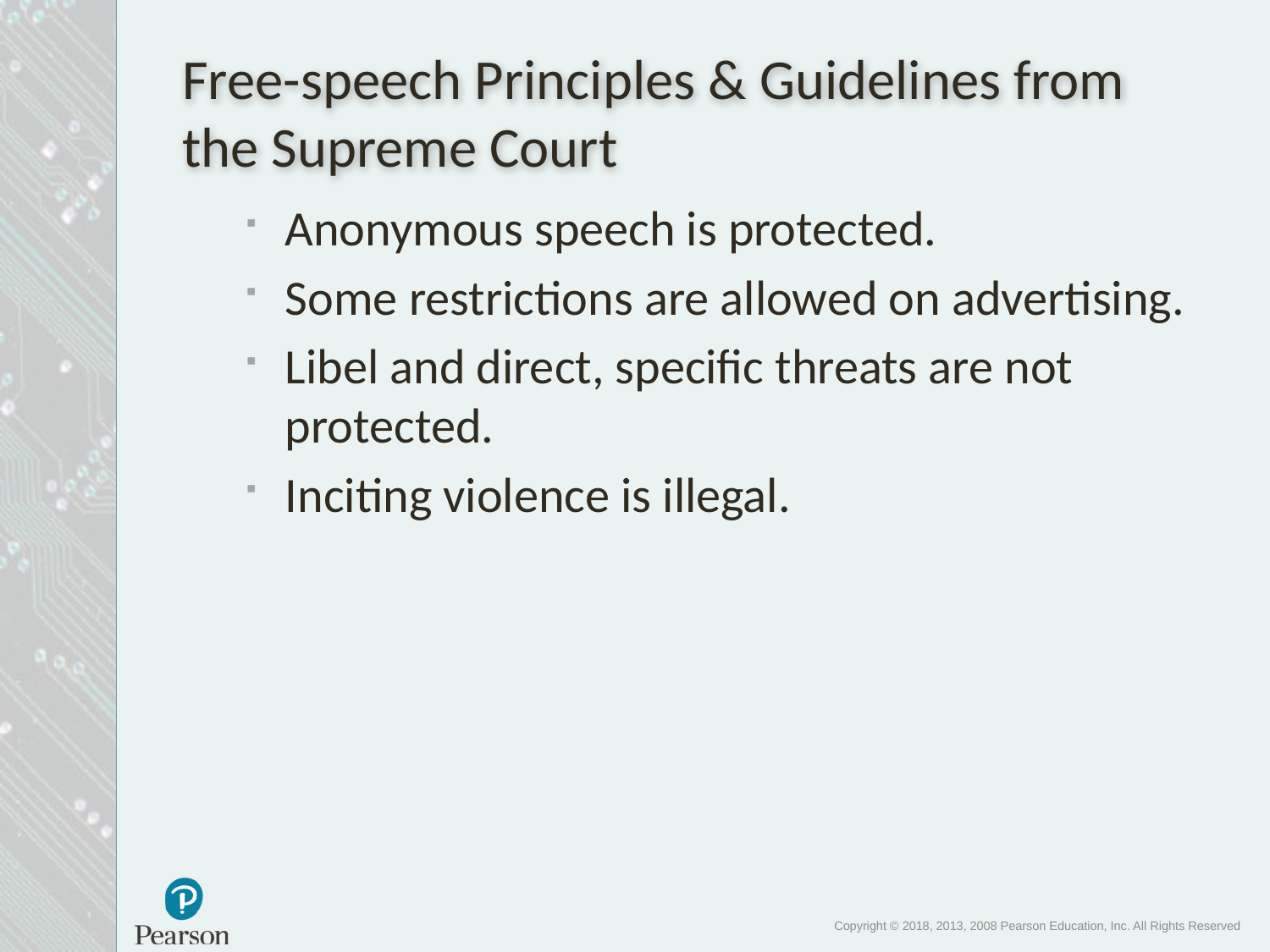

# Free-speech Principles & Guidelines from the Supreme Court
Anonymous speech is protected.
Some restrictions are allowed on advertising.
Libel and direct, specific threats are not protected.
Inciting violence is illegal.

Copyright © 2018, 2013, 2008 Pearson Education, Inc. All Rights Reserved